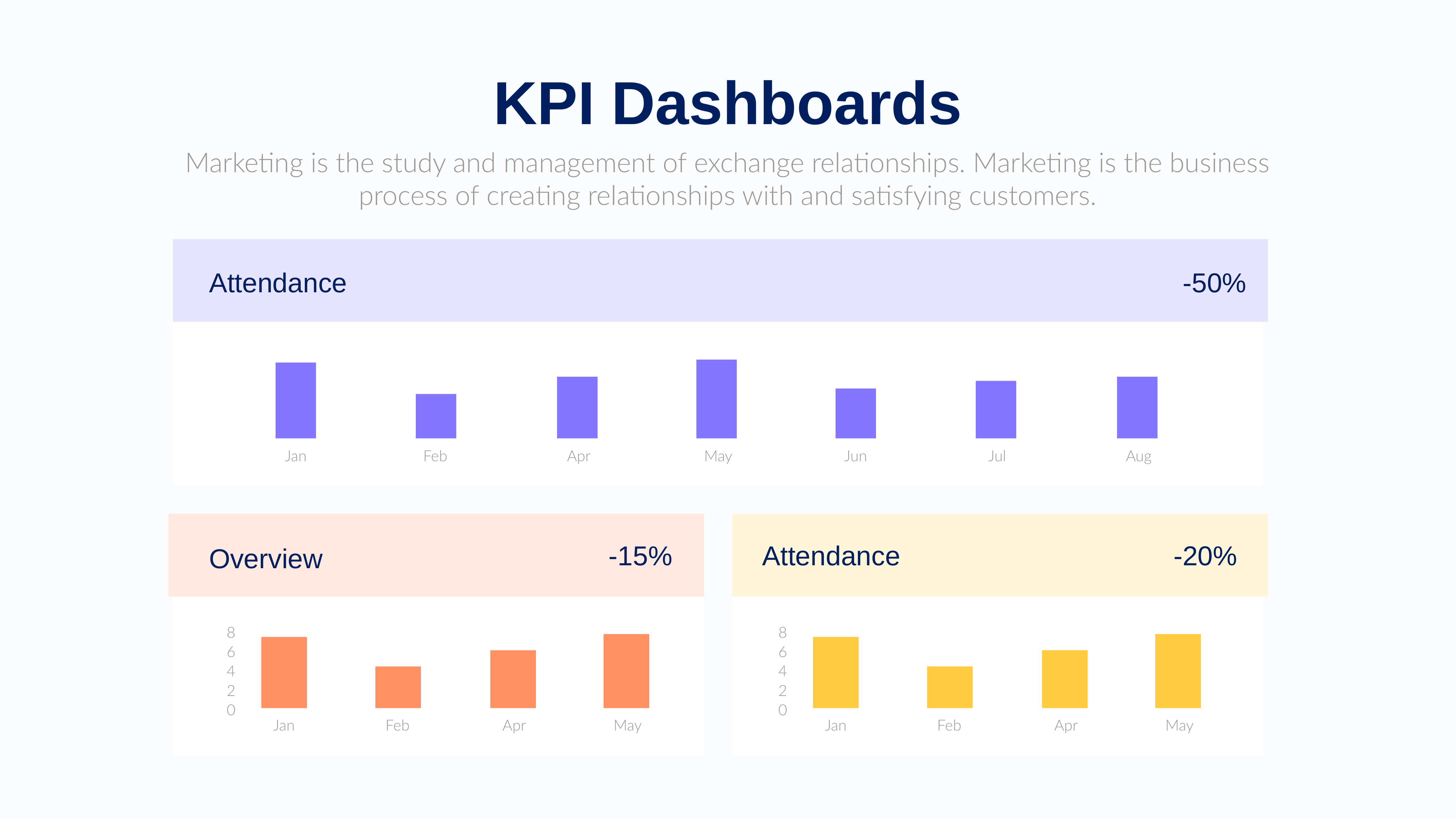

KPI Dashboards
Marketing is the study and management of exchange relationships. Marketing is the business process of creating relationships with and satisfying customers.

-50%
Attendance

Jan
Feb
Apr
May
Jun
Jul
Aug

-15%
Attendance
-20%
Overview
8
6
4
2
0

Jan
Apr
May
Feb
8
6
4
2
0

Jan
Apr
May
Feb